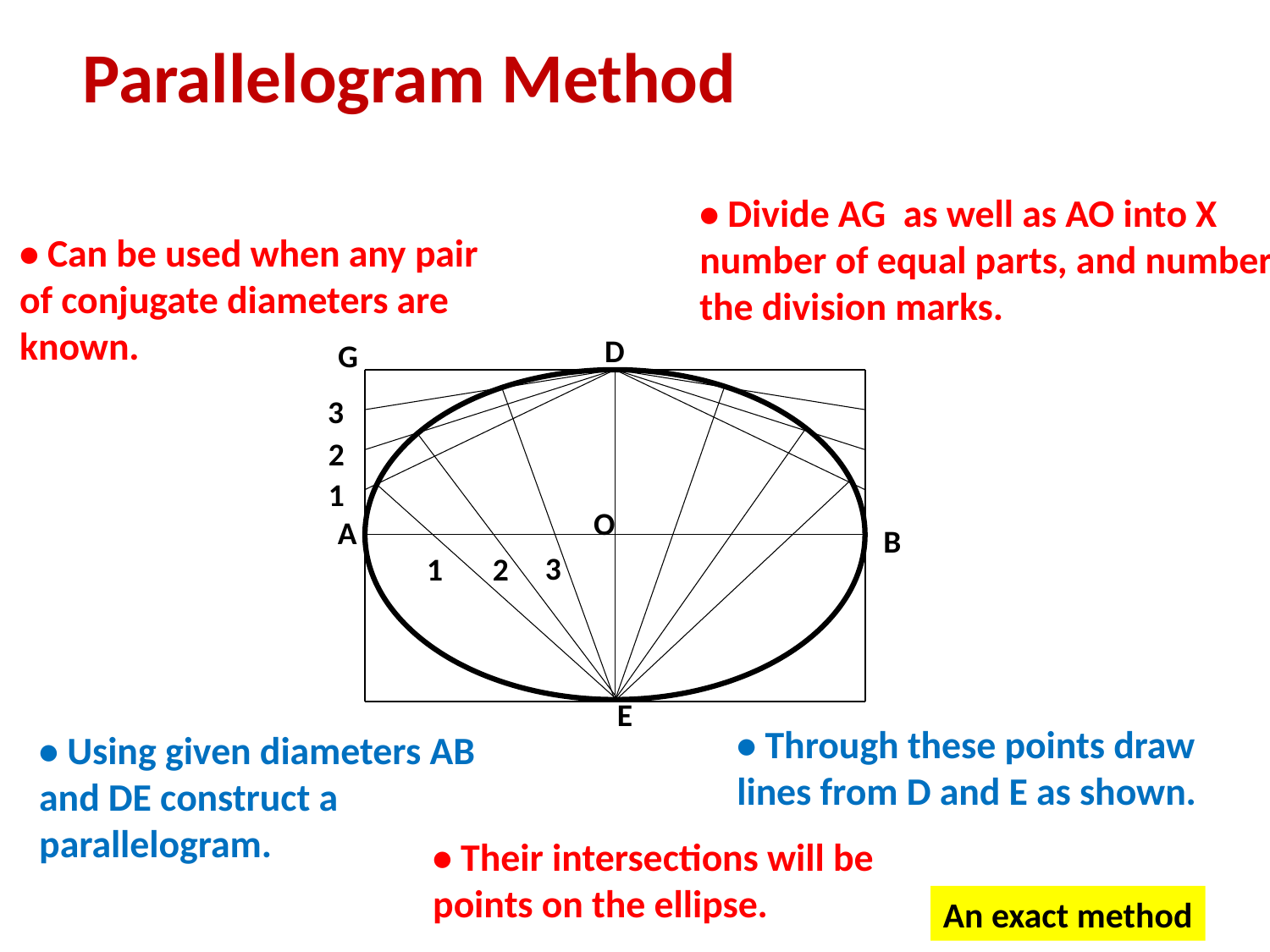

Parallelogram Method
• Divide AG  as well as AO into X number of equal parts, and number the division marks.
• Can be used when any pair of conjugate diameters are known.
D
G

3
2
1
O
A
B
3
1
2
E
• Through these points draw lines from D and E as shown.
• Using given diameters AB and DE construct a parallelogram.
• Their intersections will be points on the ellipse.
30
An exact method